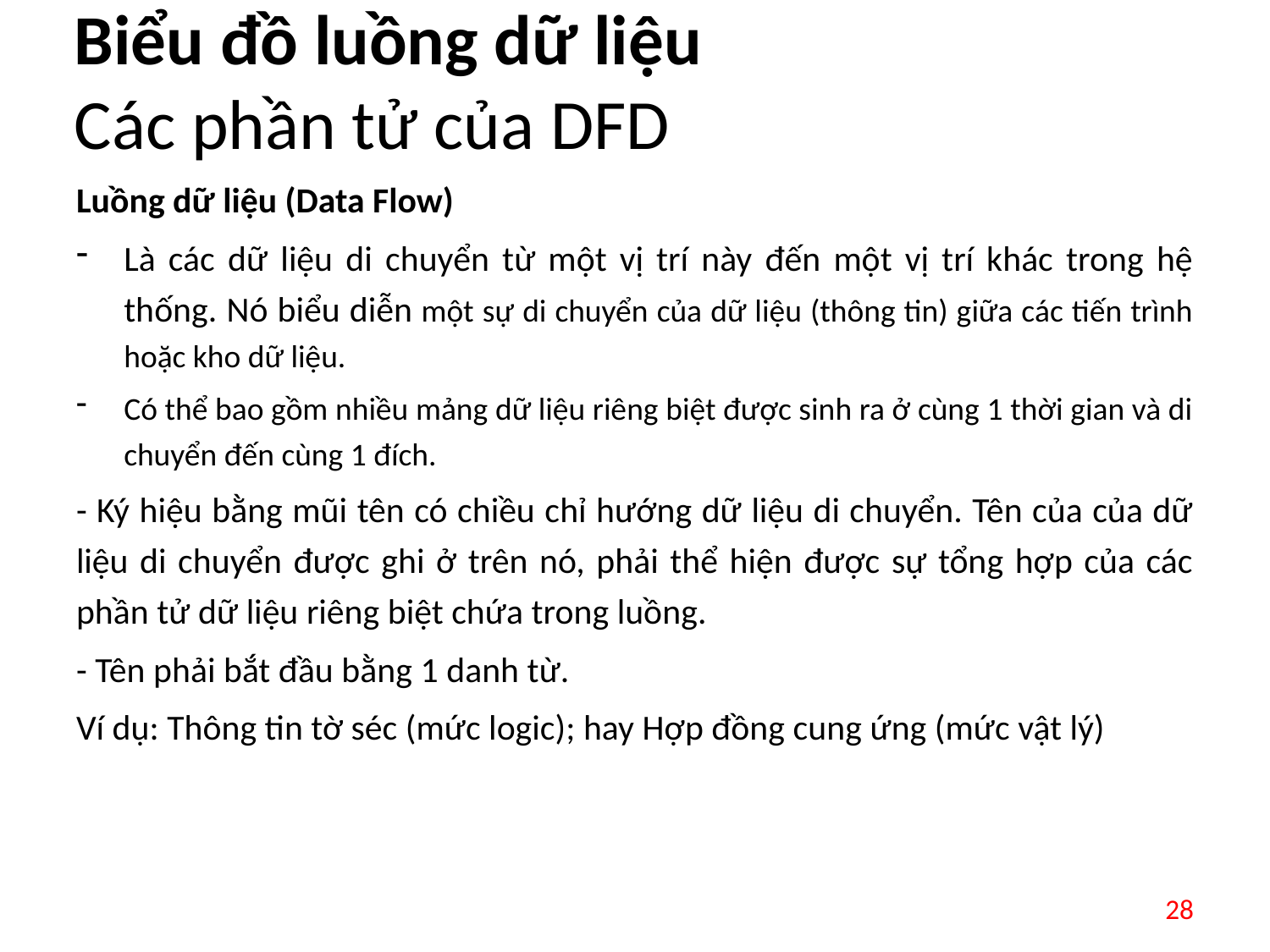

# Biểu đồ luồng dữ liệu Các phần tử của DFD
Luồng dữ liệu (Data Flow)
Là các dữ liệu di chuyển từ một vị trí này đến một vị trí khác trong hệ thống. Nó biểu diễn một sự di chuyển của dữ liệu (thông tin) giữa các tiến trình hoặc kho dữ liệu.
Có thể bao gồm nhiều mảng dữ liệu riêng biệt được sinh ra ở cùng 1 thời gian và di chuyển đến cùng 1 đích.
- Ký hiệu bằng mũi tên có chiều chỉ hướng dữ liệu di chuyển. Tên của của dữ liệu di chuyển được ghi ở trên nó, phải thể hiện được sự tổng hợp của các phần tử dữ liệu riêng biệt chứa trong luồng.
- Tên phải bắt đầu bằng 1 danh từ.
Ví dụ: Thông tin tờ séc (mức logic); hay Hợp đồng cung ứng (mức vật lý)
28